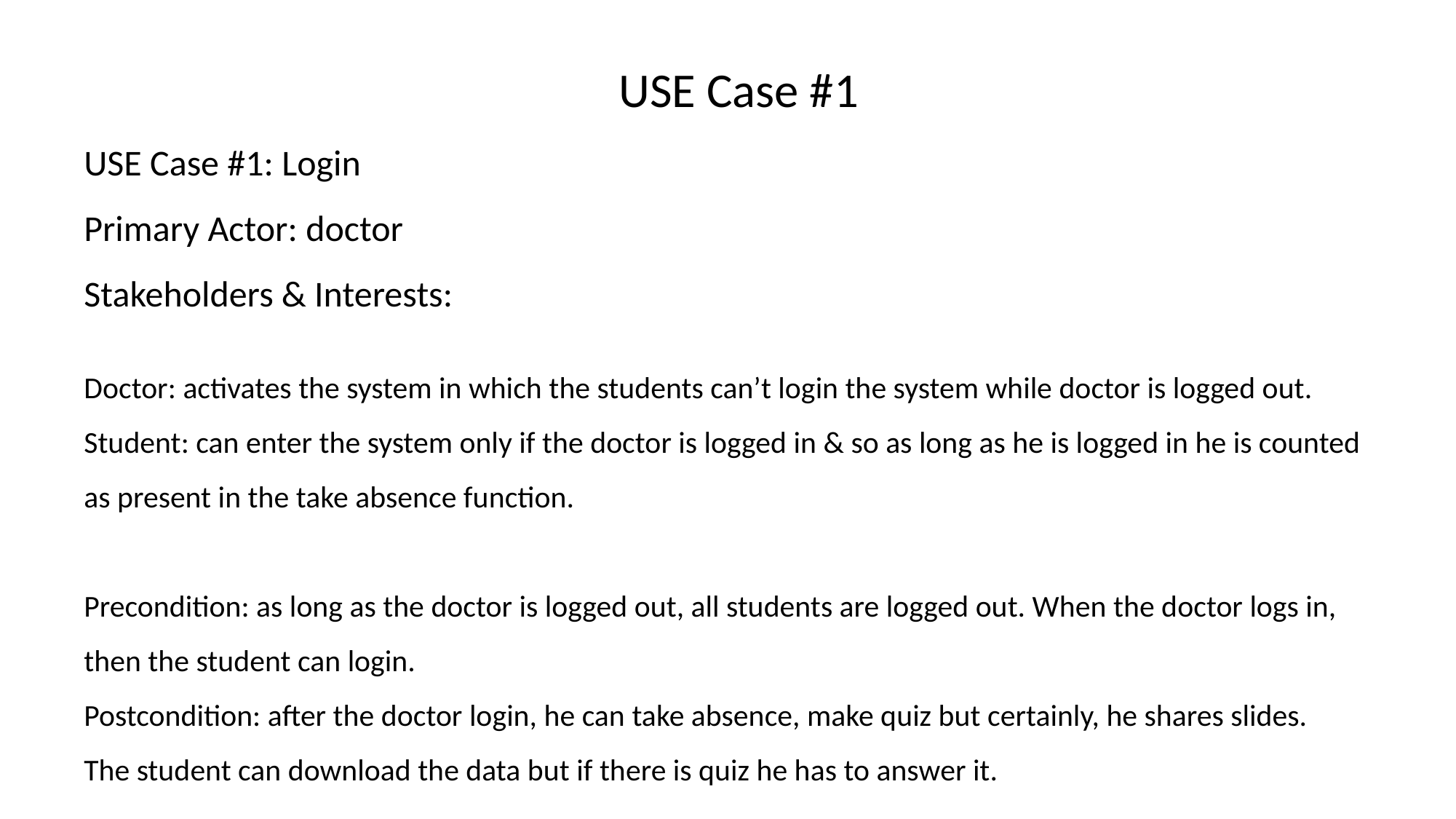

USE Case #1
USE Case #1: Login
Primary Actor: doctor
Stakeholders & Interests:

Doctor: activates the system in which the students can’t login the system while doctor is logged out.
Student: can enter the system only if the doctor is logged in & so as long as he is logged in he is counted as present in the take absence function.

Precondition: as long as the doctor is logged out, all students are logged out. When the doctor logs in, then the student can login.
Postcondition: after the doctor login, he can take absence, make quiz but certainly, he shares slides.
The student can download the data but if there is quiz he has to answer it.